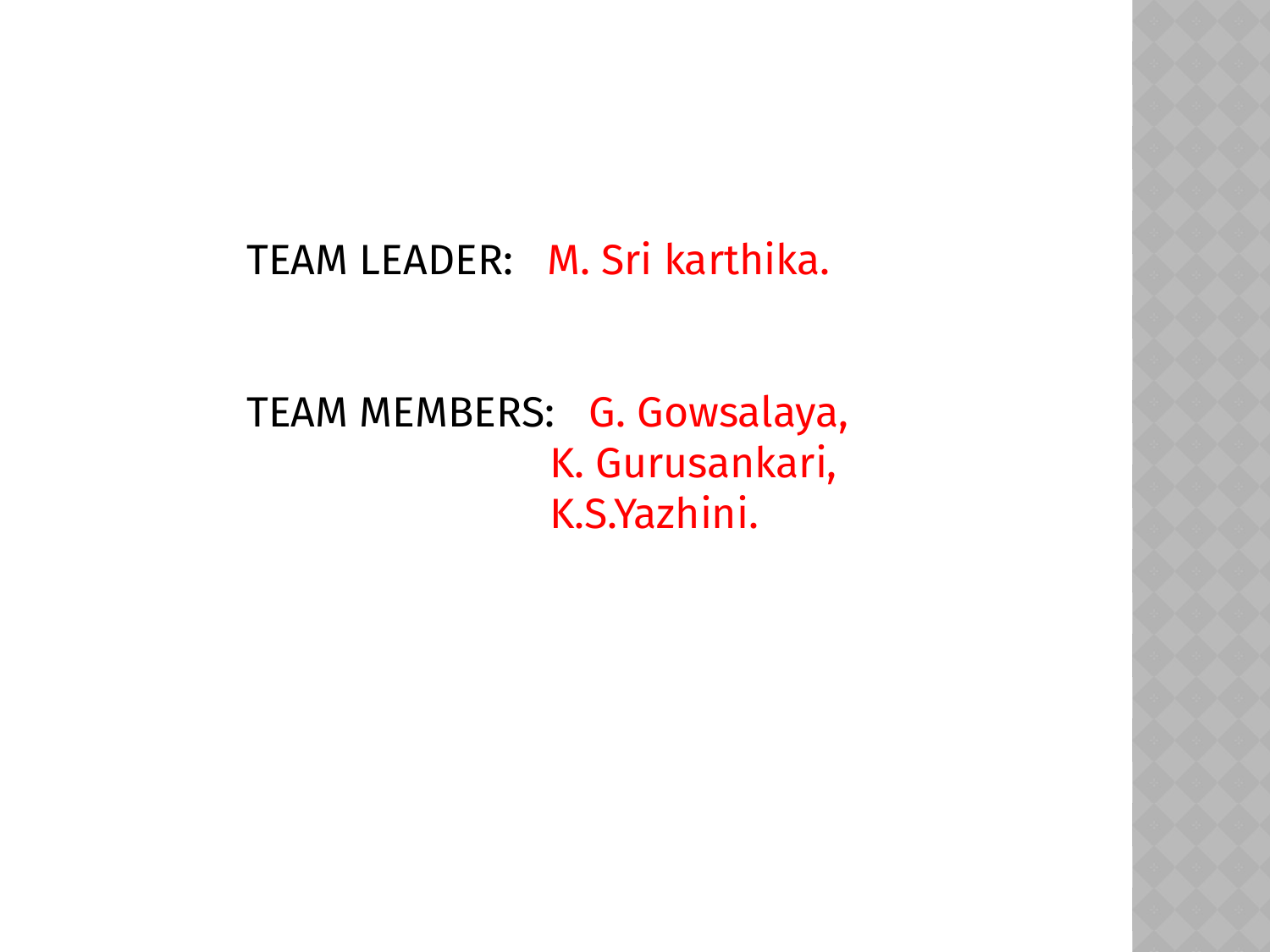

TEAM LEADER:   M. Sri karthika.

TEAM MEMBERS:   G. Gowsalaya,
                           K. Gurusankari,
                           K.S.Yazhini.